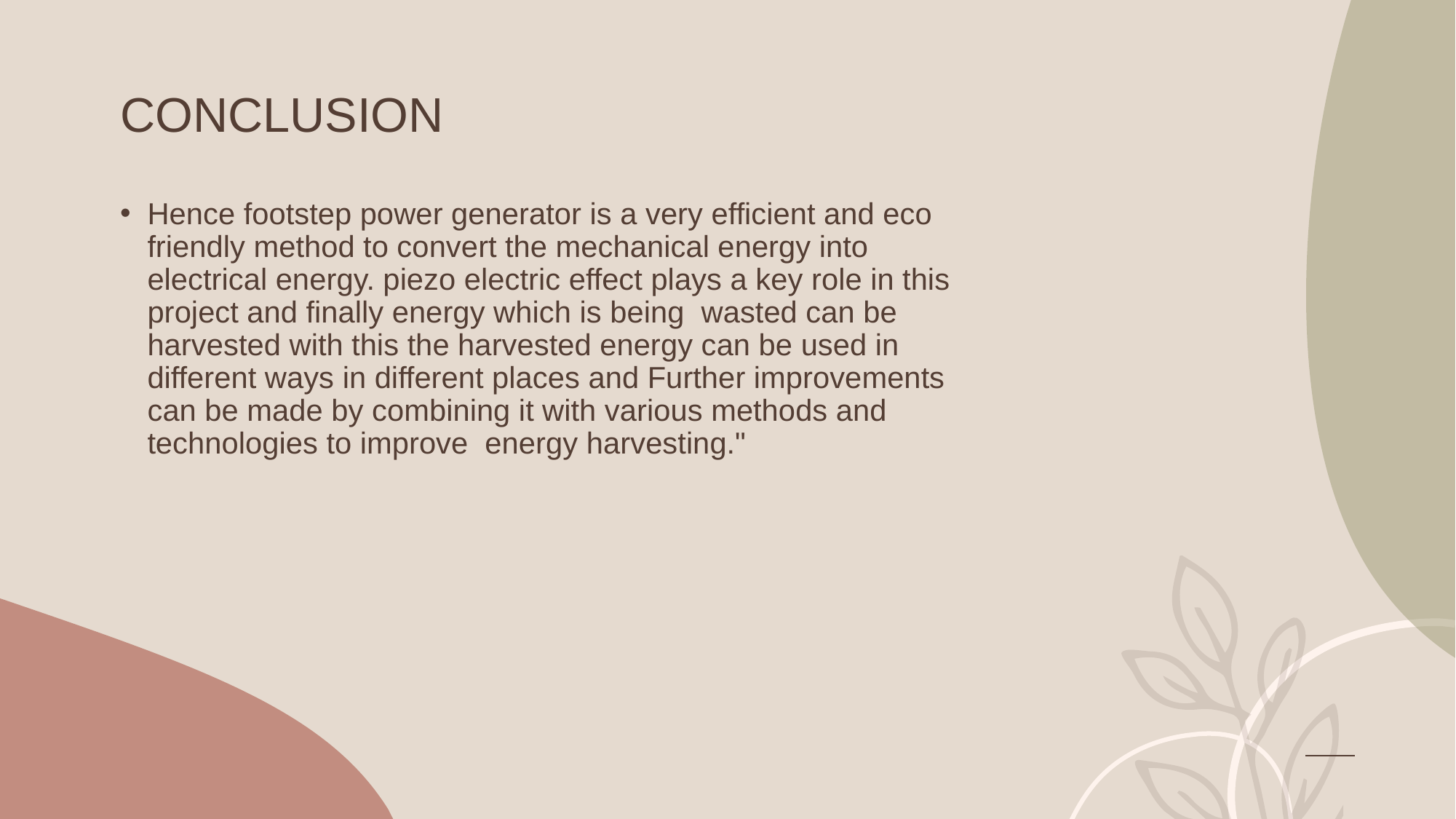

# CONCLUSION
Hence footstep power generator is a very efficient and eco friendly method to convert the mechanical energy into electrical energy. piezo electric effect plays a key role in this project and finally energy which is being  wasted can be harvested with this the harvested energy can be used in different ways in different places and Further improvements can be made by combining it with various methods and technologies to improve  energy harvesting."